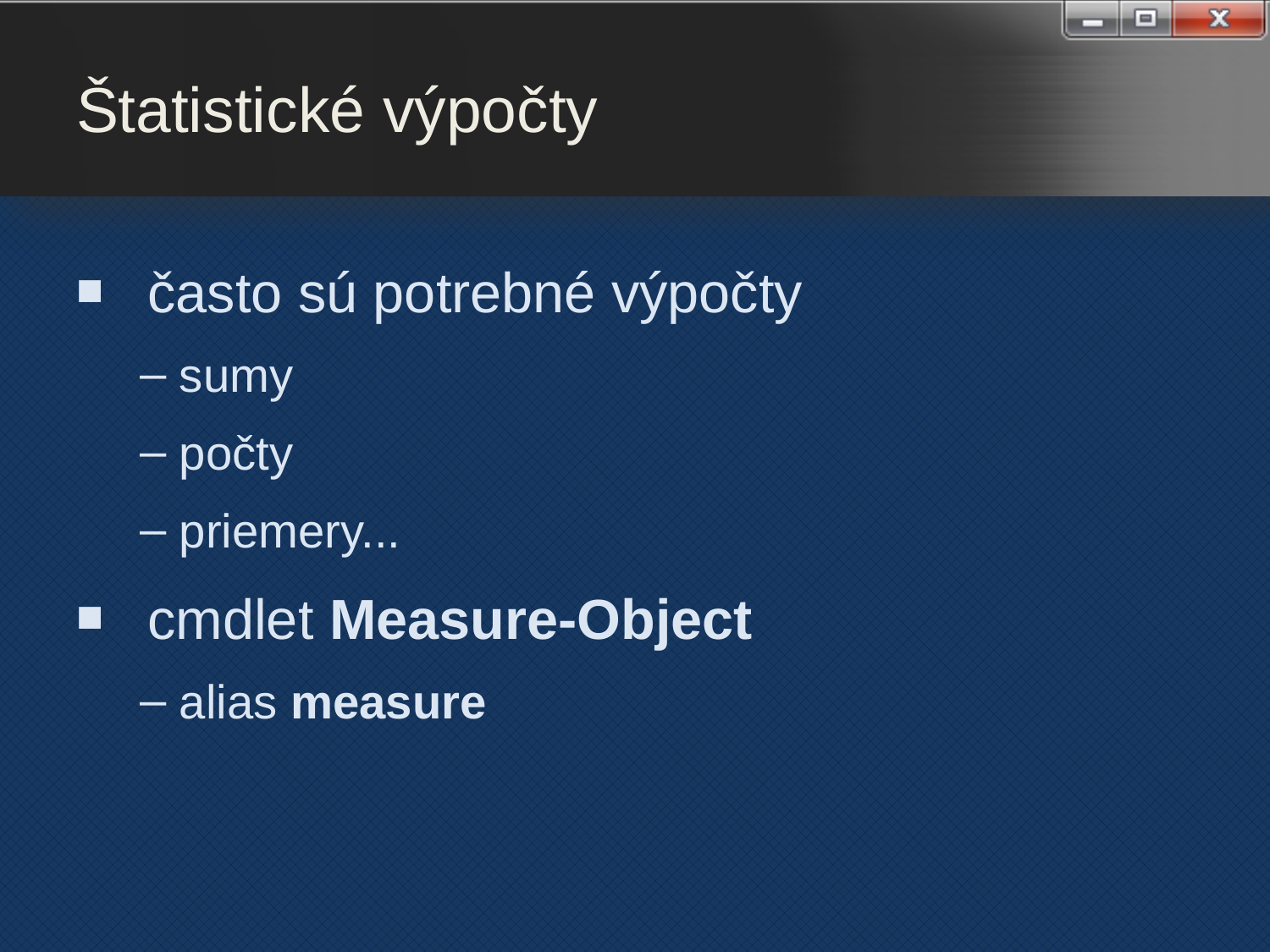

# Štatistické výpočty
často sú potrebné výpočty
sumy
počty
priemery...
cmdlet Measure-Object
alias measure